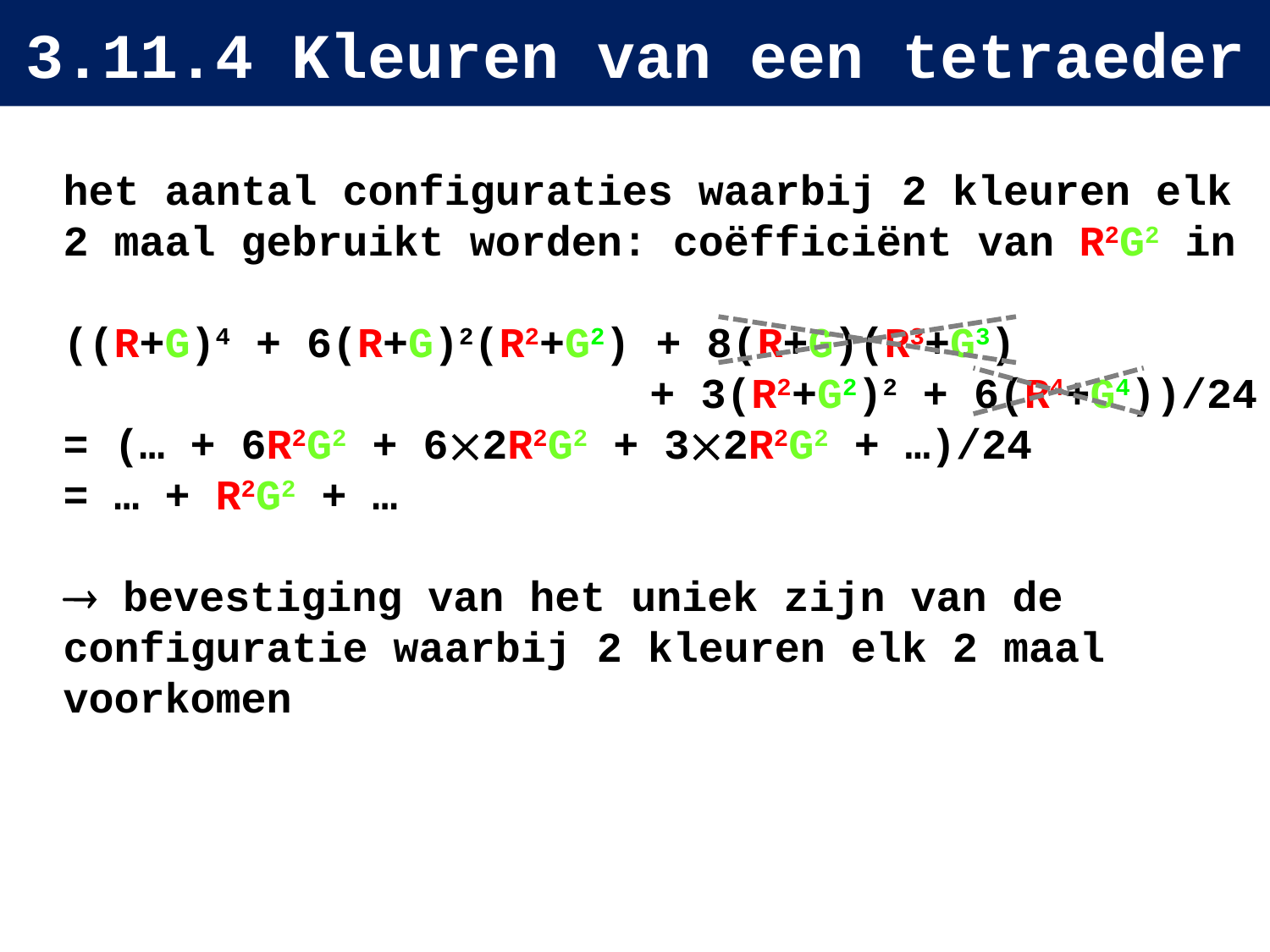

# 3.11.4 Kleuren van een tetraeder

het aantal configuraties waarbij 2 kleuren elk 2 maal gebruikt worden: coëfficiënt van R2G2 in

((R+G)4 + 6(R+G)2(R2+G2) + 8(R+G)(R3+G3)
+ 3(R2+G2)2 + 6(R4+G4))/24
= (… + 6R2G2 + 6×2R2G2 + 3×2R2G2 + …)/24
= … + R2G2 + …

→ bevestiging van het uniek zijn van de configuratie waarbij 2 kleuren elk 2 maal voorkomen